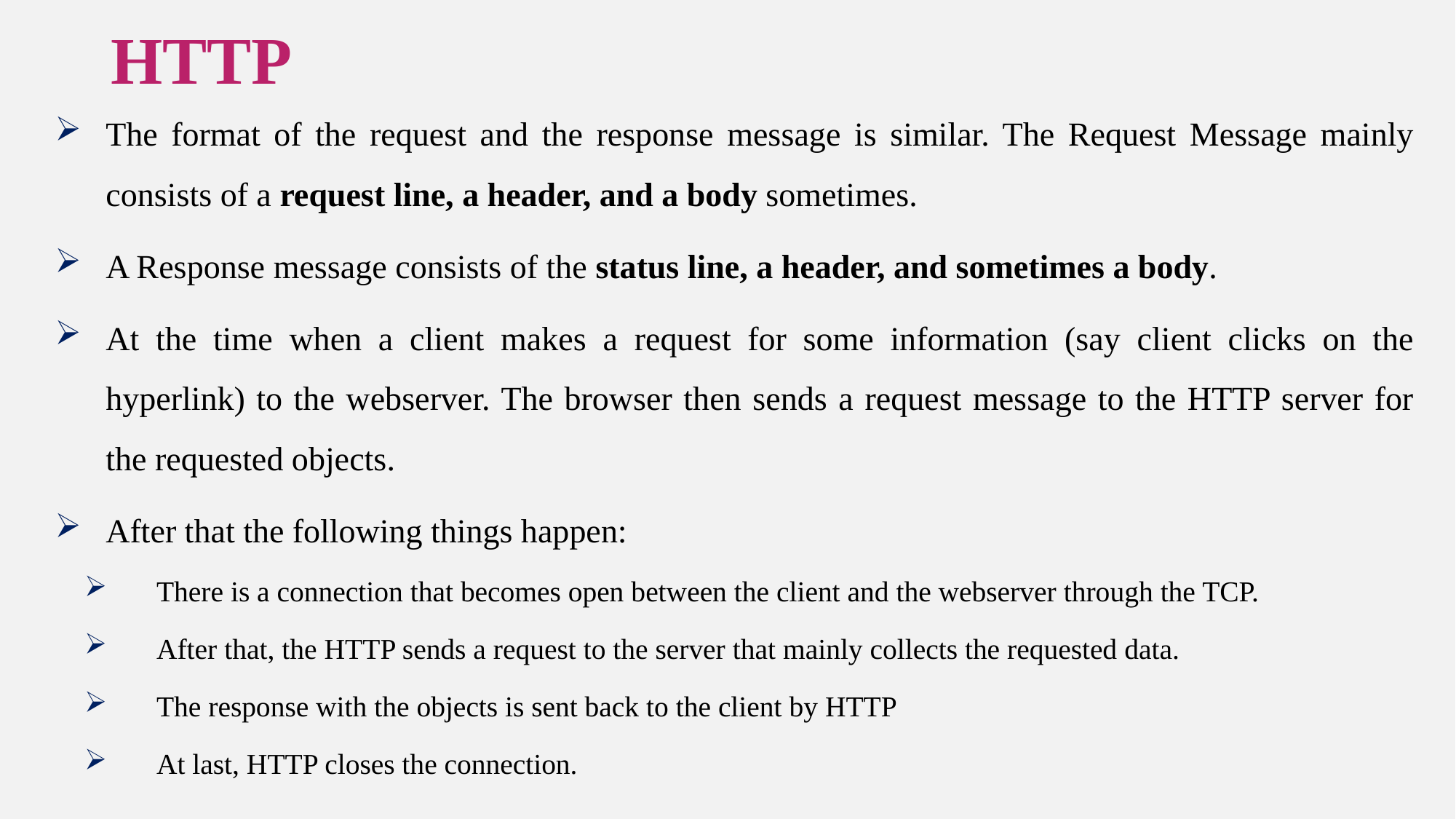

# HTTP
The format of the request and the response message is similar. The Request Message mainly consists of a request line, a header, and a body sometimes.
A Response message consists of the status line, a header, and sometimes a body.
At the time when a client makes a request for some information (say client clicks on the hyperlink) to the webserver. The browser then sends a request message to the HTTP server for the requested objects.
After that the following things happen:
There is a connection that becomes open between the client and the webserver through the TCP.
After that, the HTTP sends a request to the server that mainly collects the requested data.
The response with the objects is sent back to the client by HTTP
At last, HTTP closes the connection.